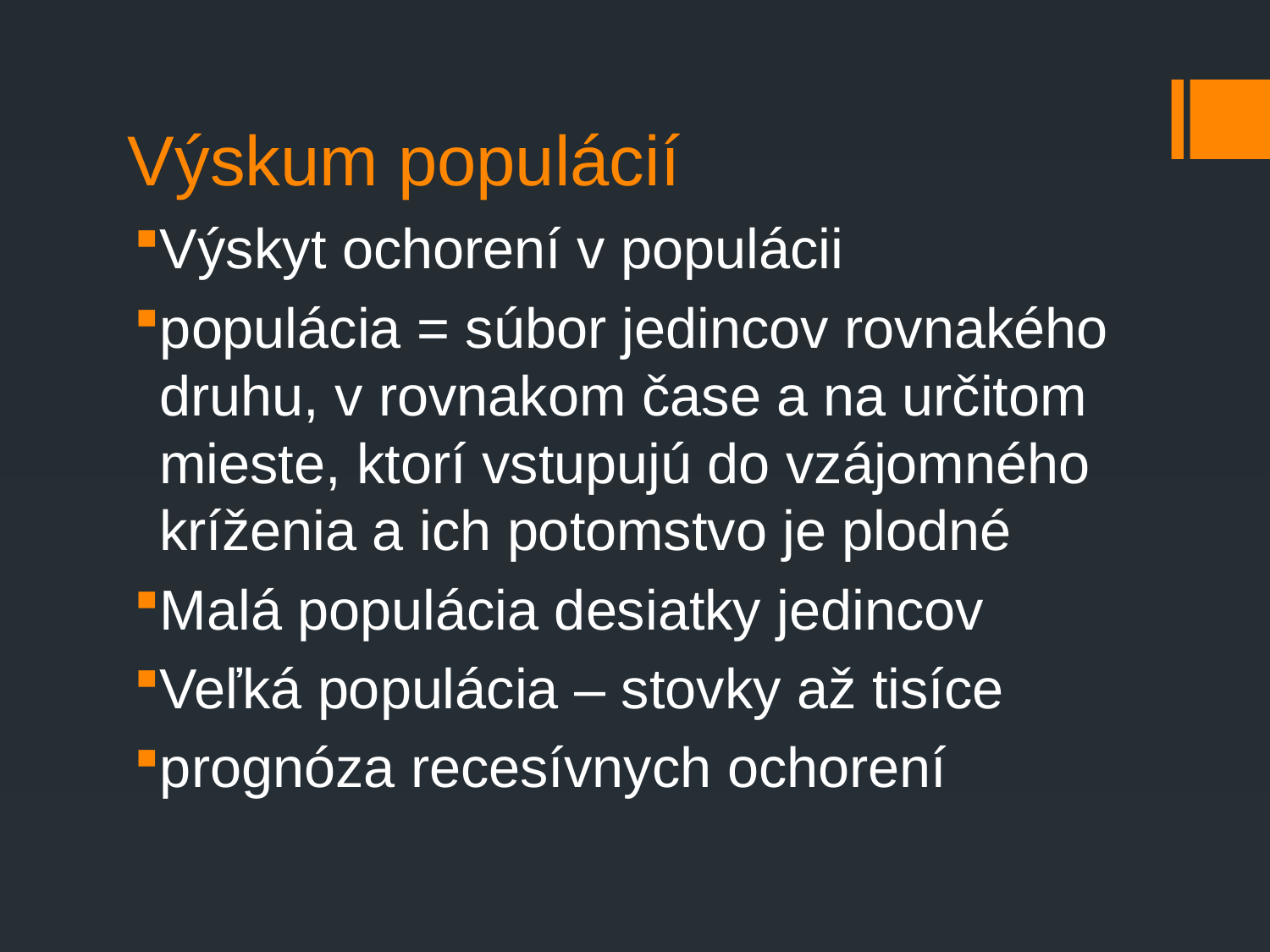

# Výskum populácií
Výskyt ochorení v populácii
populácia = súbor jedincov rovnakého druhu, v rovnakom čase a na určitom mieste, ktorí vstupujú do vzájomného kríženia a ich potomstvo je plodné
Malá populácia desiatky jedincov
Veľká populácia – stovky až tisíce
prognóza recesívnych ochorení